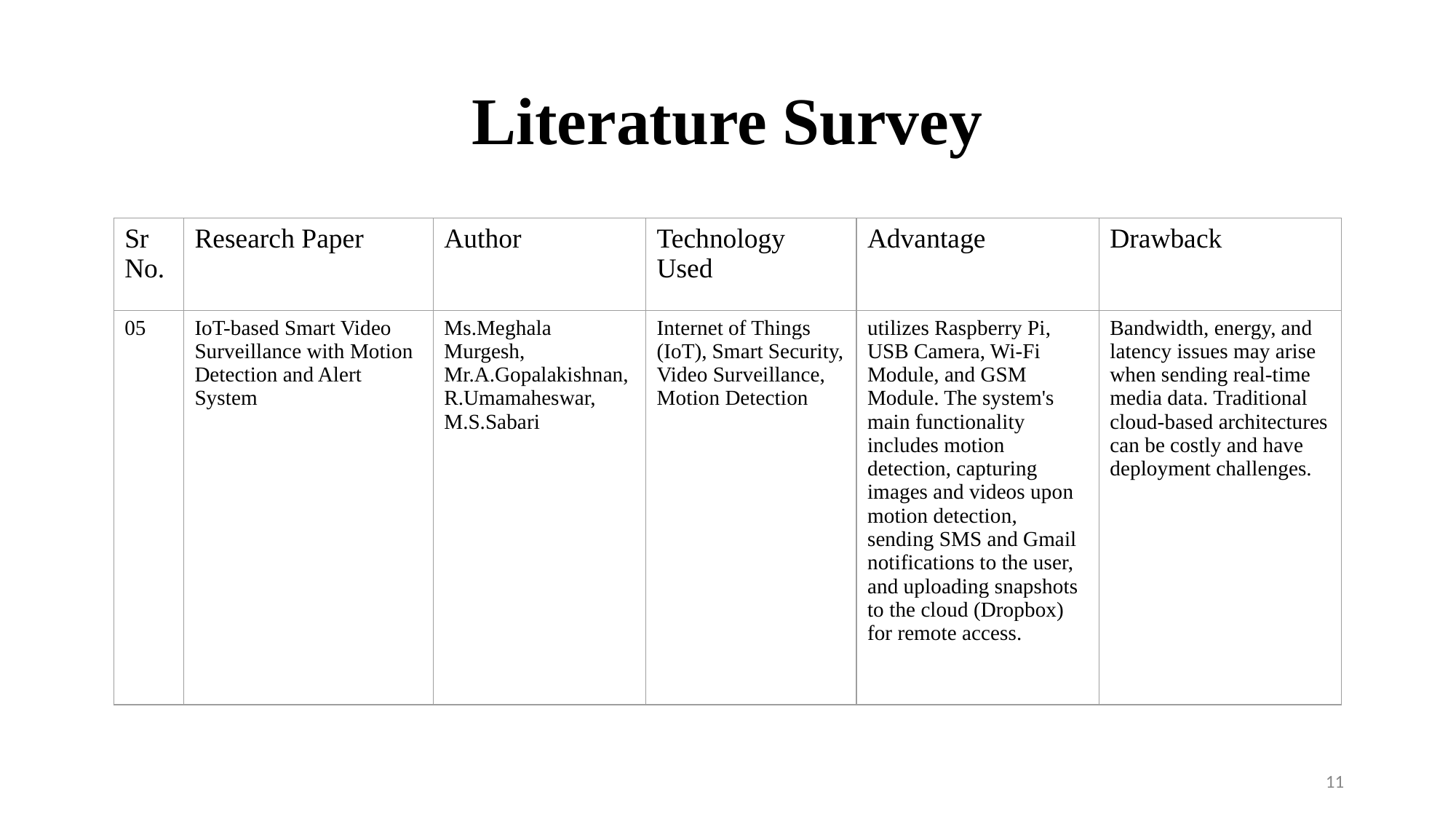

# Literature Survey

| Sr No. | Research Paper | Author | Technology Used | Advantage | Drawback |
| --- | --- | --- | --- | --- | --- |
| 05 | IoT-based Smart Video Surveillance with Motion Detection and Alert System | Ms.Meghala Murgesh, Mr.A.Gopalakishnan, R.Umamaheswar, M.S.Sabari | Internet of Things (IoT), Smart Security, Video Surveillance, Motion Detection | utilizes Raspberry Pi, USB Camera, Wi-Fi Module, and GSM Module. The system's main functionality includes motion detection, capturing images and videos upon motion detection, sending SMS and Gmail notifications to the user, and uploading snapshots to the cloud (Dropbox) for remote access. | Bandwidth, energy, and latency issues may arise when sending real-time media data. Traditional cloud-based architectures can be costly and have deployment challenges. |
11